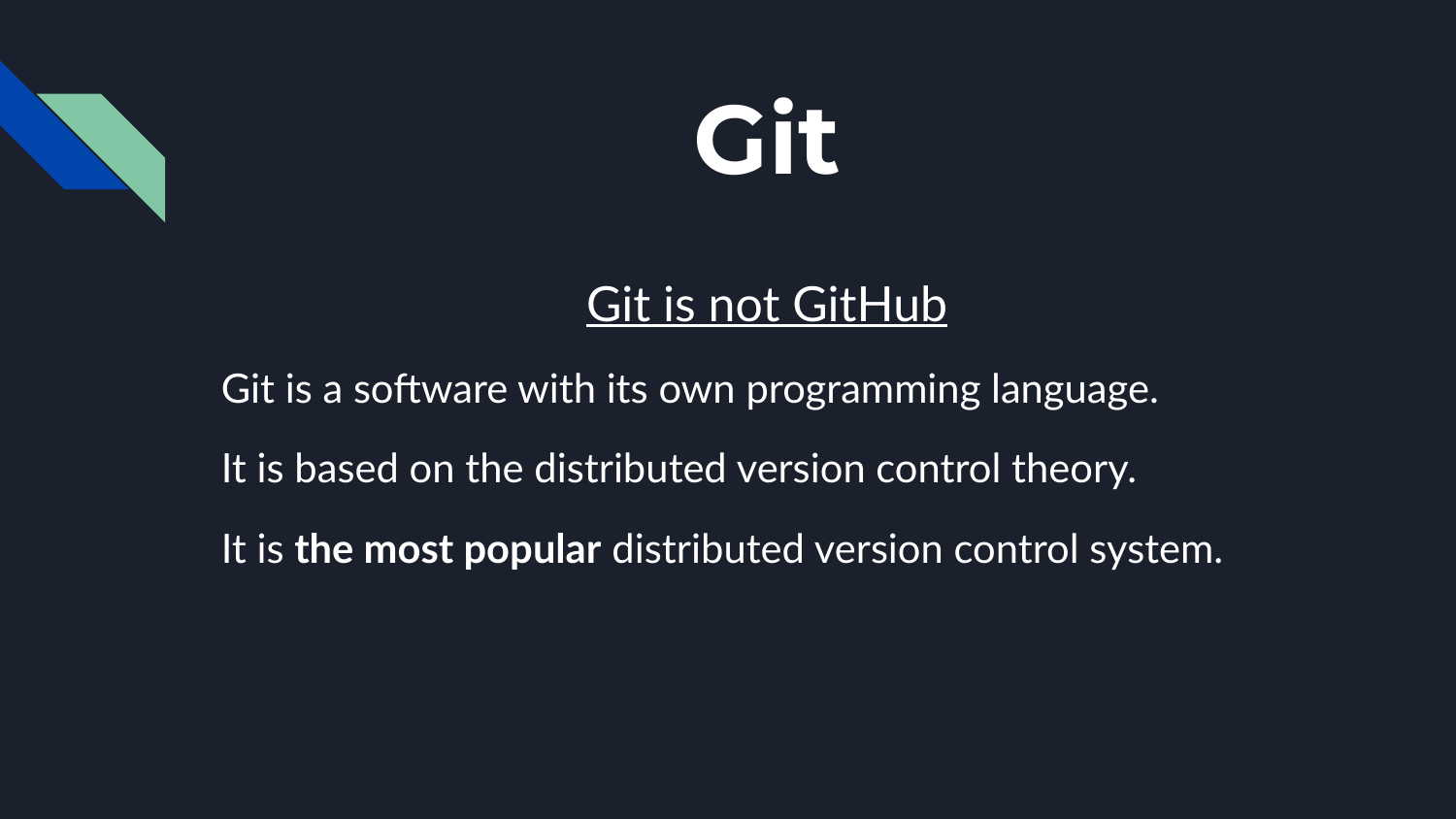

# Git
Git is not GitHub
Git is a software with its own programming language.
It is based on the distributed version control theory.
It is the most popular distributed version control system.